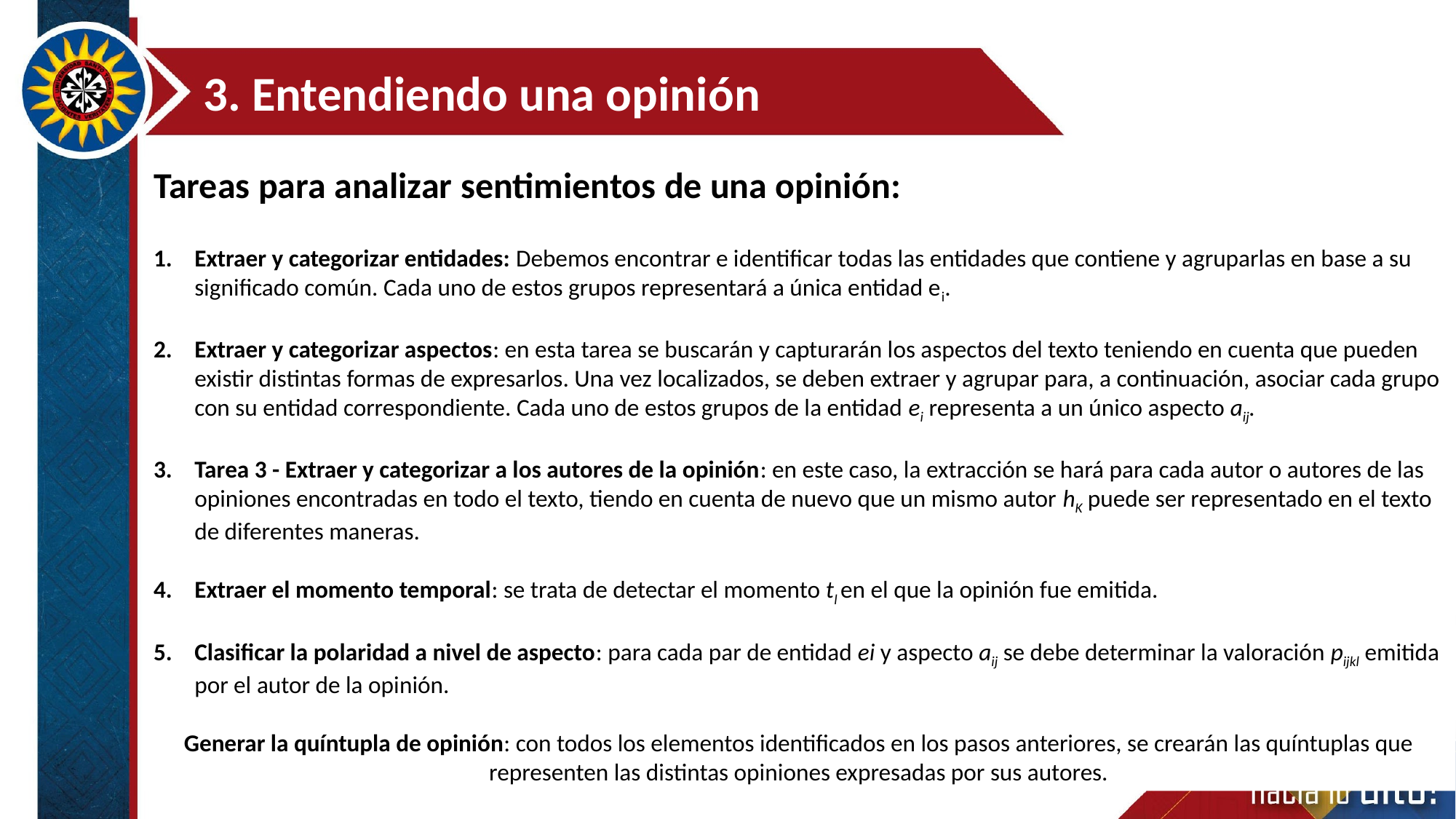

3. Entendiendo una opinión
Tareas para analizar sentimientos de una opinión:

Extraer y categorizar entidades: Debemos encontrar e identificar todas las entidades que contiene y agruparlas en base a su significado común. Cada uno de estos grupos representará a única entidad ei.

Extraer y categorizar aspectos: en esta tarea se buscarán y capturarán los aspectos del texto teniendo en cuenta que pueden existir distintas formas de expresarlos. Una vez localizados, se deben extraer y agrupar para, a continuación, asociar cada grupo con su entidad correspondiente. Cada uno de estos grupos de la entidad ei representa a un único aspecto aij.

Tarea 3 - Extraer y categorizar a los autores de la opinión: en este caso, la extracción se hará para cada autor o autores de las opiniones encontradas en todo el texto, tiendo en cuenta de nuevo que un mismo autor hK puede ser representado en el texto de diferentes maneras.

Extraer el momento temporal: se trata de detectar el momento tl en el que la opinión fue emitida.

Clasificar la polaridad a nivel de aspecto: para cada par de entidad ei y aspecto aij se debe determinar la valoración pijkl emitida por el autor de la opinión.

Generar la quíntupla de opinión: con todos los elementos identificados en los pasos anteriores, se crearán las quíntuplas que representen las distintas opiniones expresadas por sus autores.